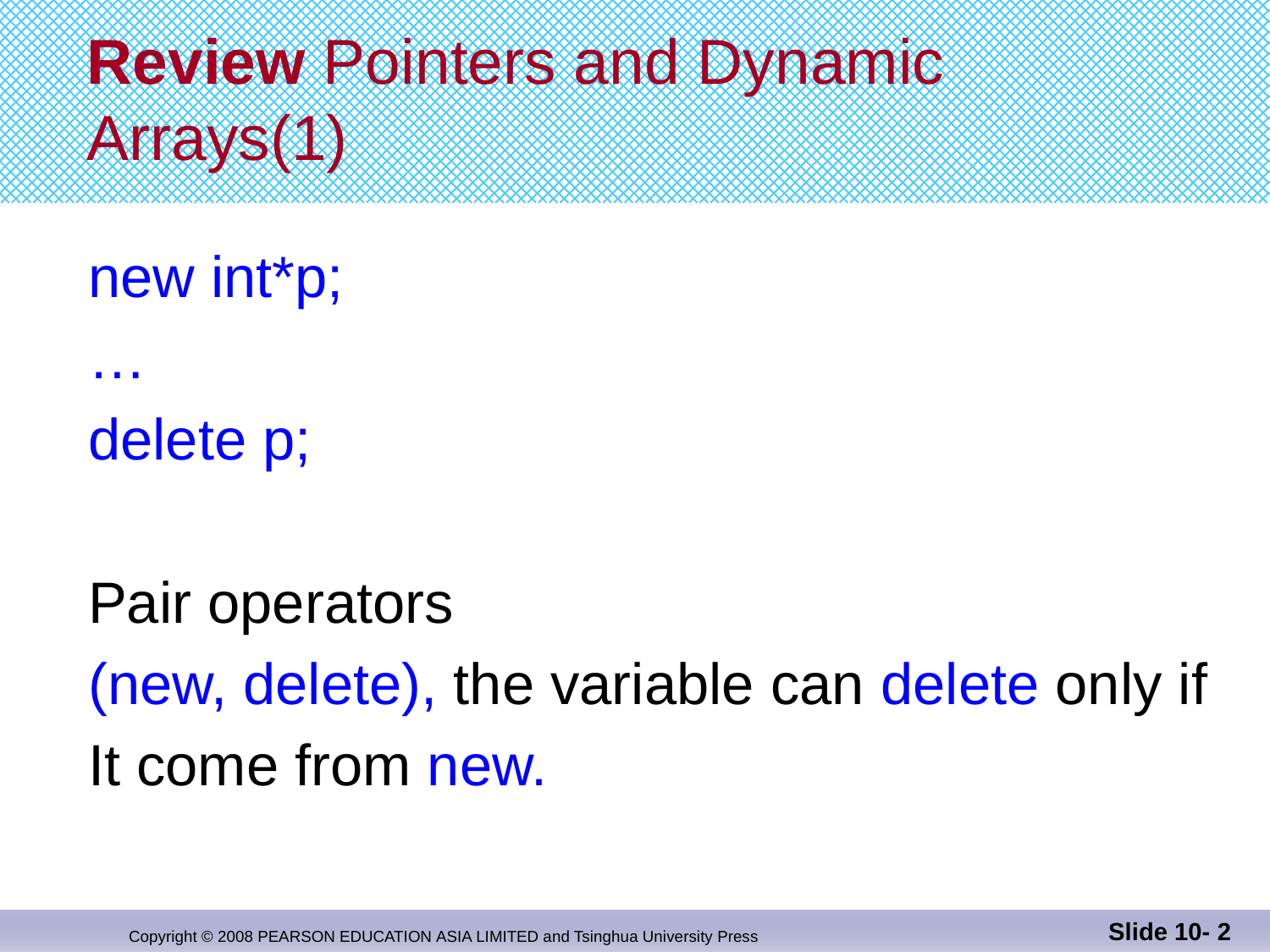

# Review Pointers and Dynamic Arrays(1)
new int*p;
…
delete p;

Pair operators
(new, delete), the variable can delete only if
It come from new.
Slide 10- 2